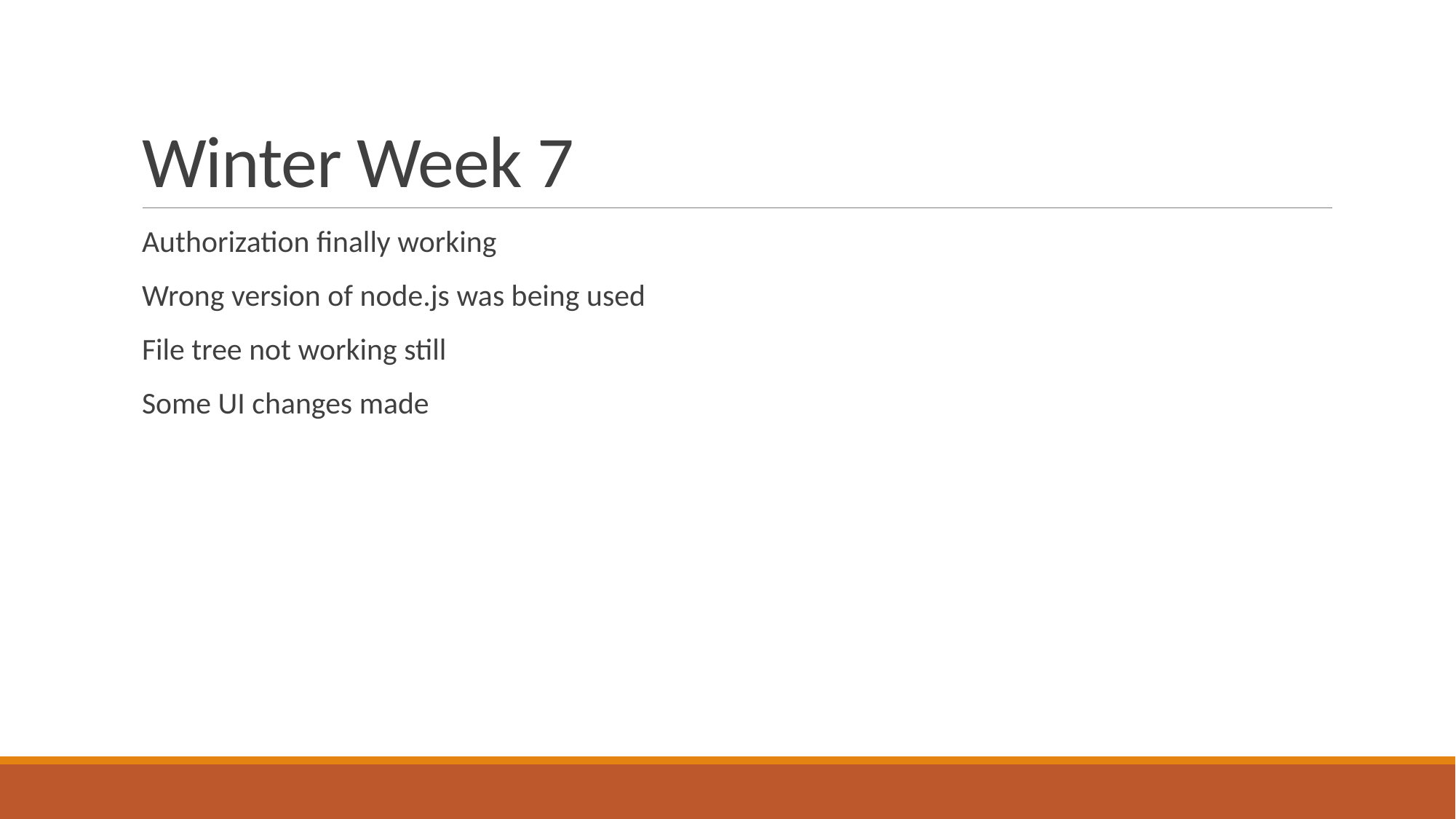

# Winter Week 7
Authorization finally working
Wrong version of node.js was being used
File tree not working still
Some UI changes made